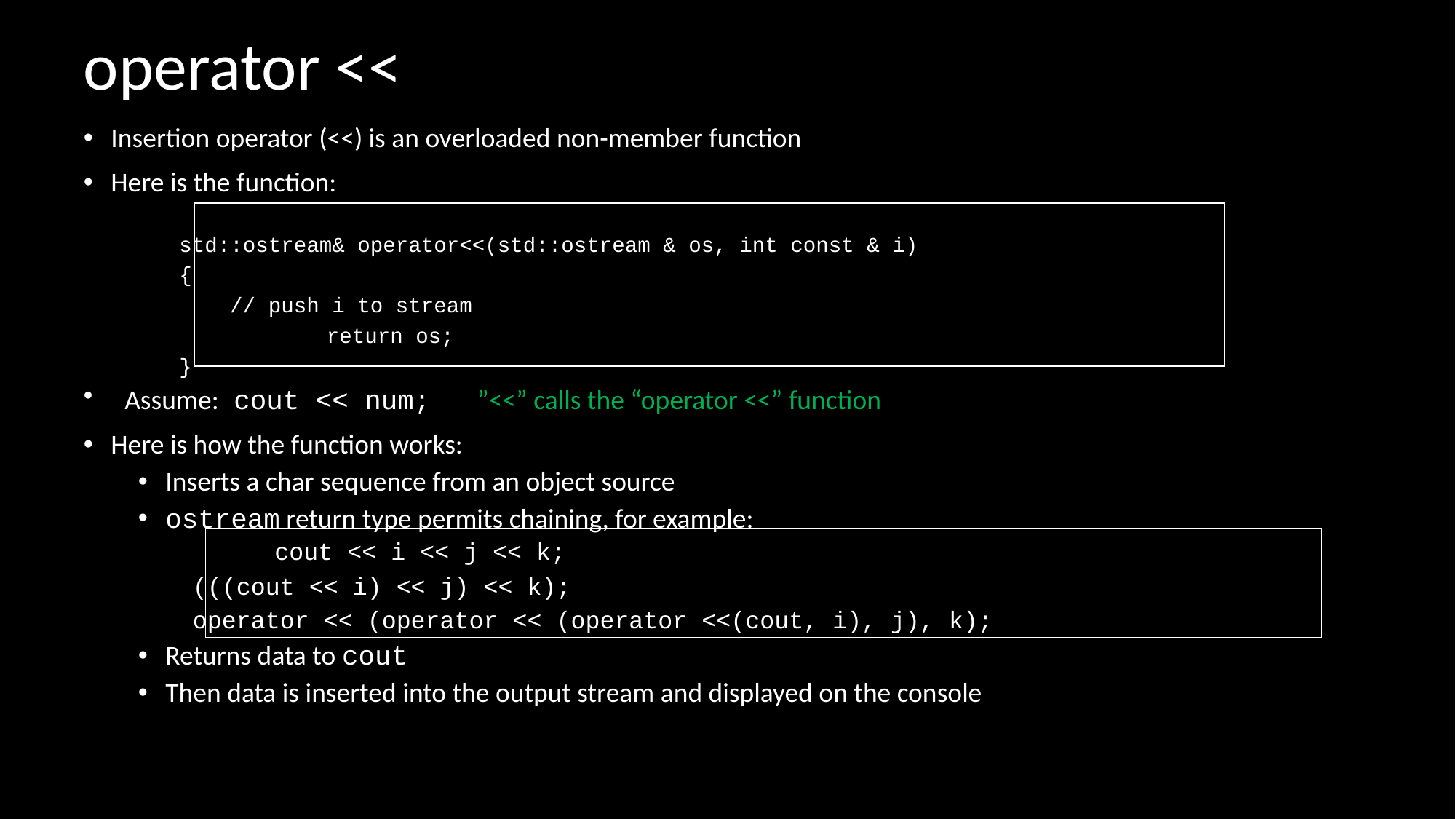

# operator <<
Insertion operator (<<) is an overloaded non-member function
Here is the function:

std::ostream& operator<<(std::ostream & os, int const & i)
{
    // push i to stream
	   return os;
}
Assume:	cout << num;      ”<<” calls the “operator <<” function
Here is how the function works:
Inserts a char sequence from an object source
ostream return type permits chaining, for example:
	cout << i << j << k;
(((cout << i) << j) << k);
operator << (operator << (operator <<(cout, i), j), k);
Returns data to cout
Then data is inserted into the output stream and displayed on the console